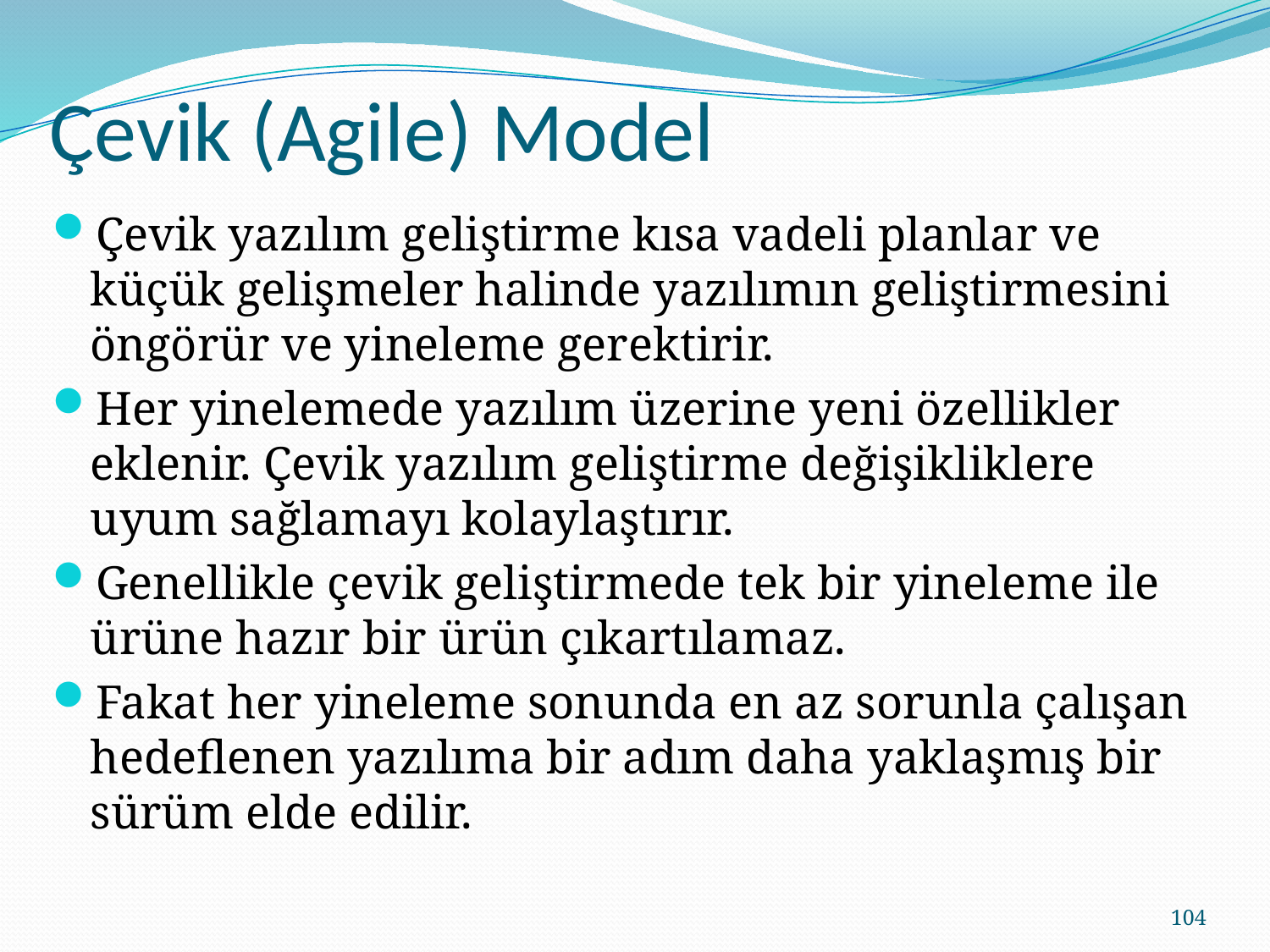

# Çevik (Agile) Model
Çevik yazılım geliştirme kısa vadeli planlar ve küçük gelişmeler halinde yazılımın geliştirmesini öngörür ve yineleme gerektirir.
Her yinelemede yazılım üzerine yeni özellikler eklenir. Çevik yazılım geliştirme değişikliklere uyum sağlamayı kolaylaştırır.
Genellikle çevik geliştirmede tek bir yineleme ile ürüne hazır bir ürün çıkartılamaz.
Fakat her yineleme sonunda en az sorunla çalışan hedeflenen yazılıma bir adım daha yaklaşmış bir sürüm elde edilir.

104